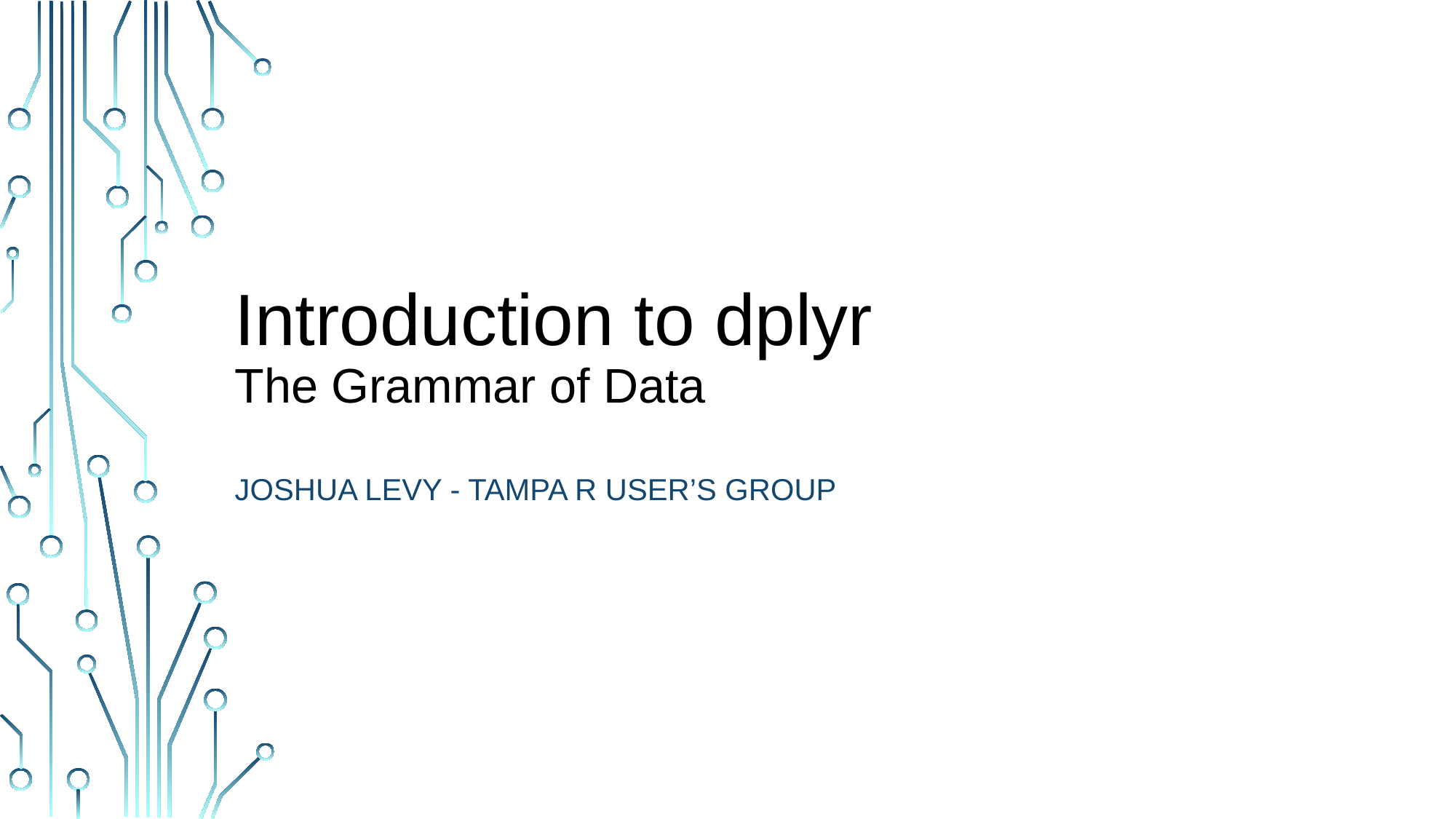

# Introduction to dplyr The Grammar of Data
Joshua Levy - Tampa R User’s Group